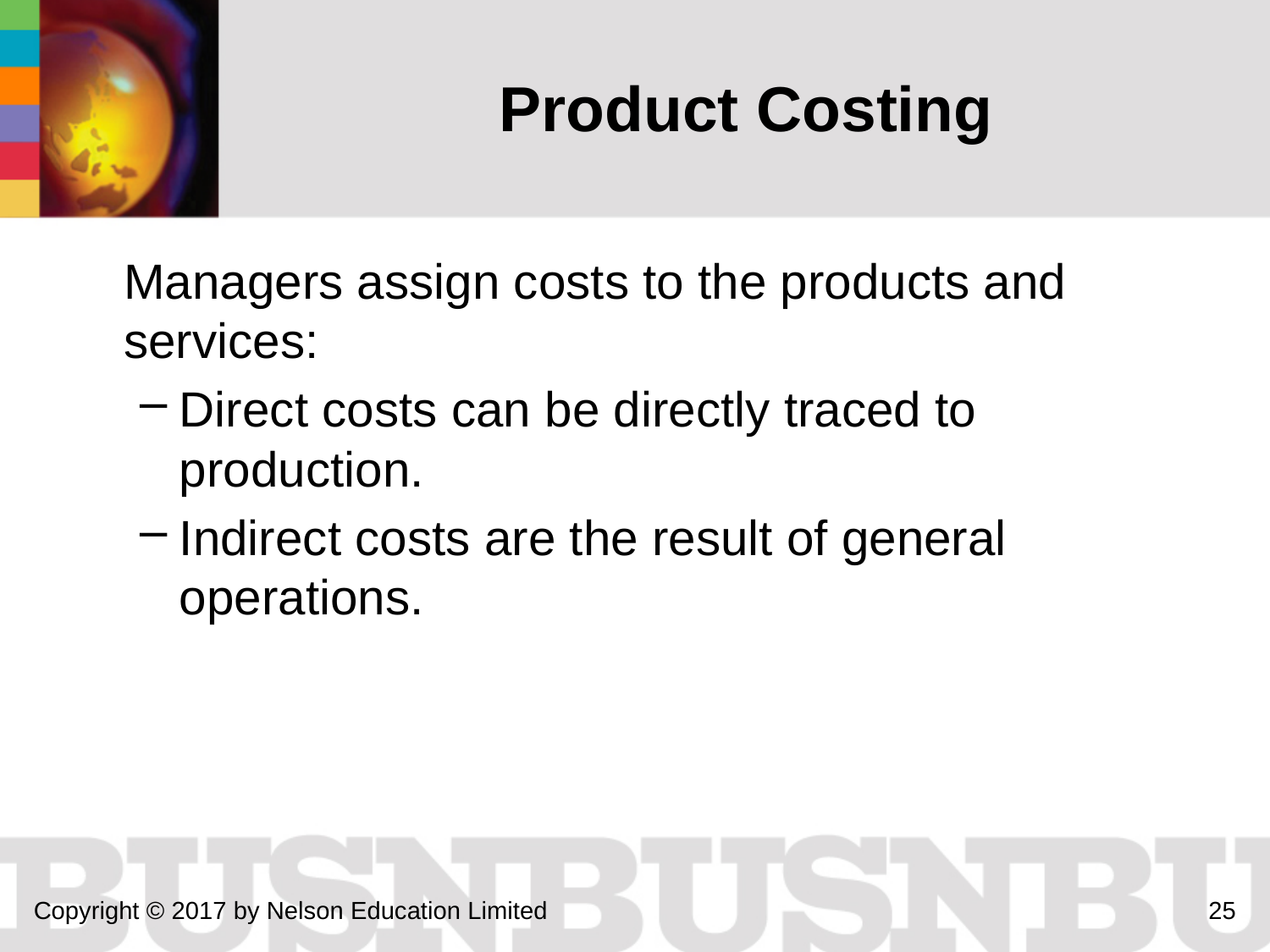

# Product Costing
	Managers assign costs to the products and services:
Direct costs can be directly traced to production.
Indirect costs are the result of general operations.
Copyright © 2017 by Nelson Education Limited
25